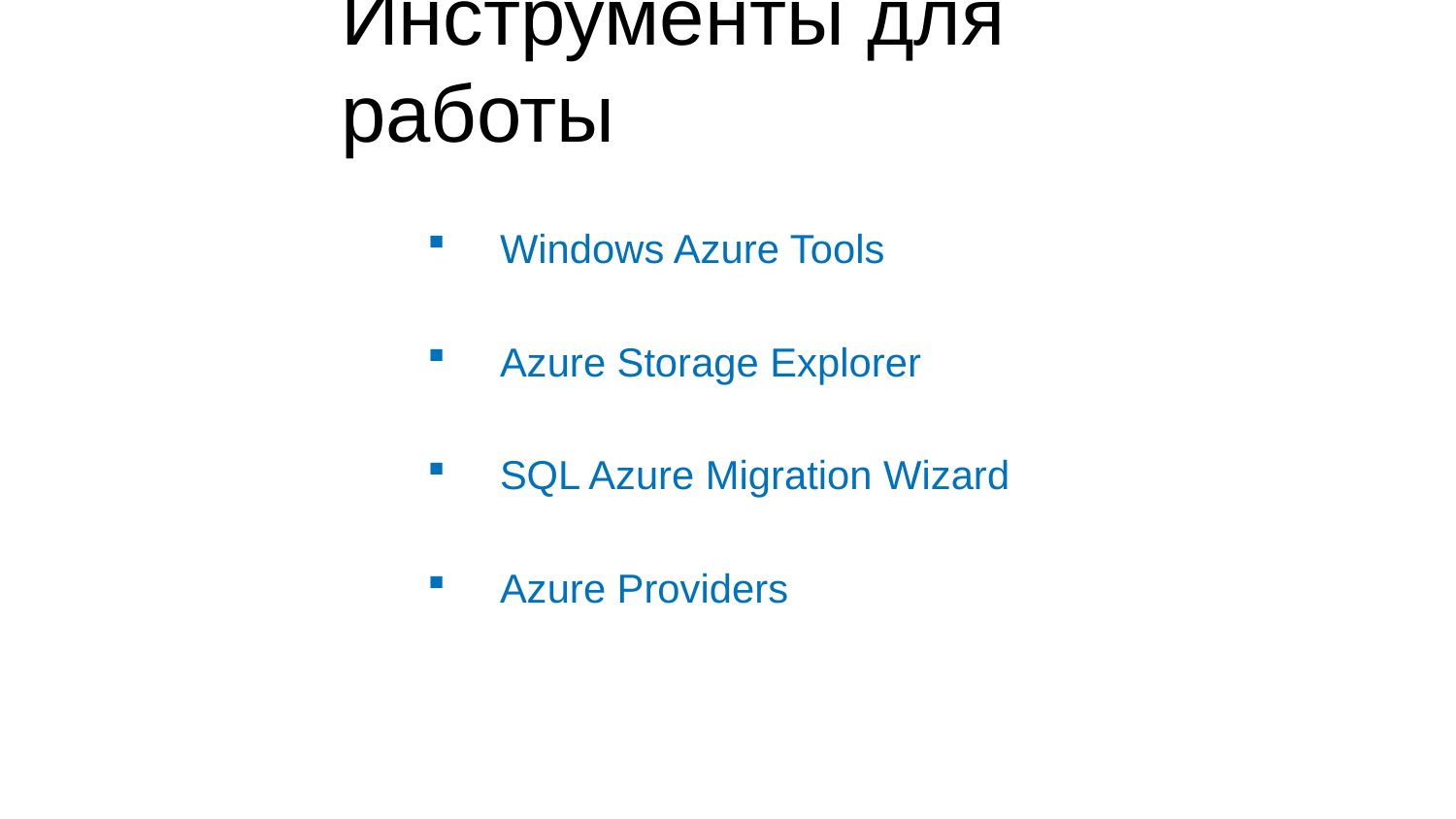

# Инструменты для работы
Windows Azure Tools

Azure Storage Explorer

SQL Azure Migration Wizard

Azure Providers